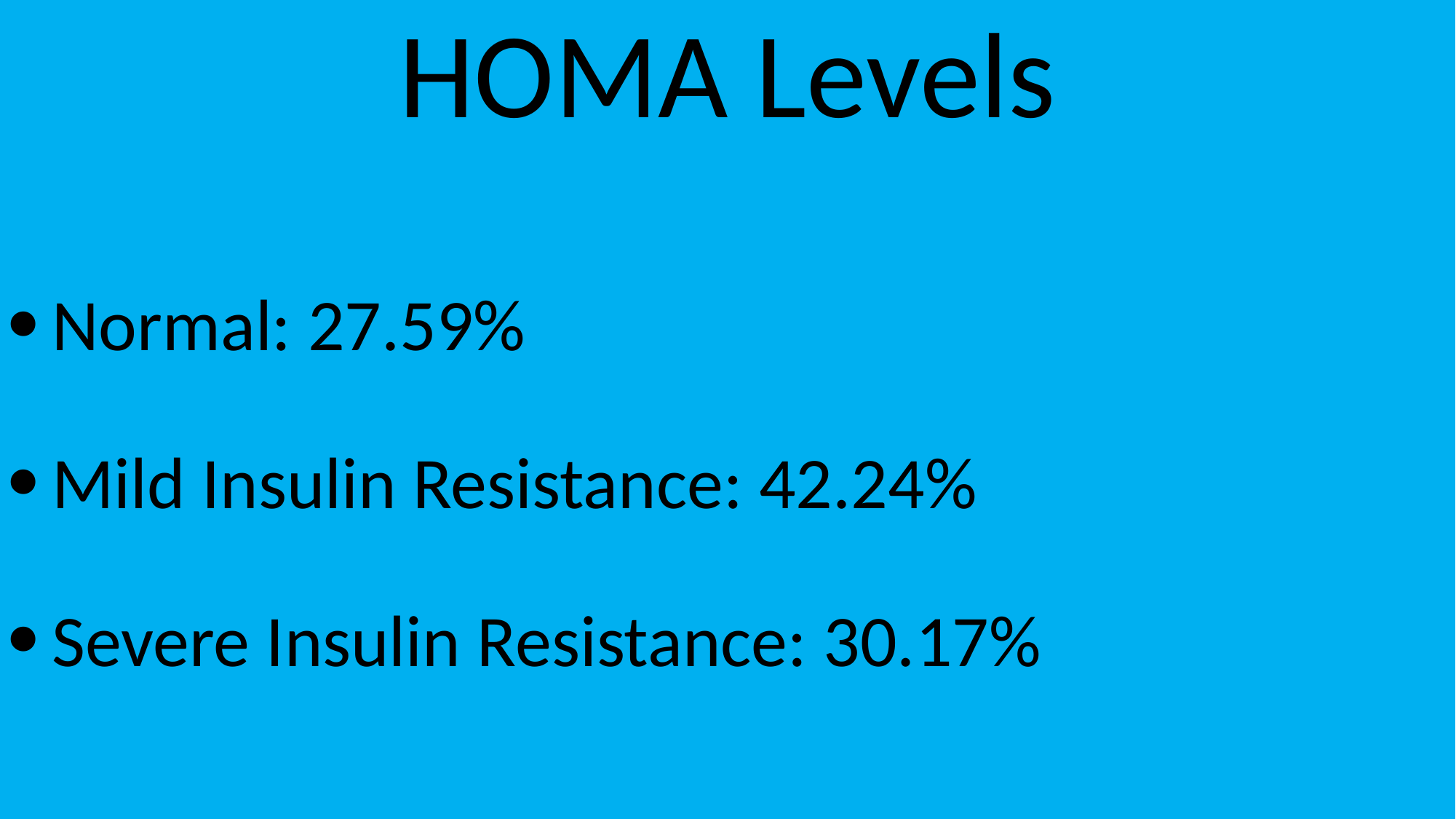

# HOMA Levels
Normal: 27.59%
Mild Insulin Resistance: 42.24%
Severe Insulin Resistance: 30.17%